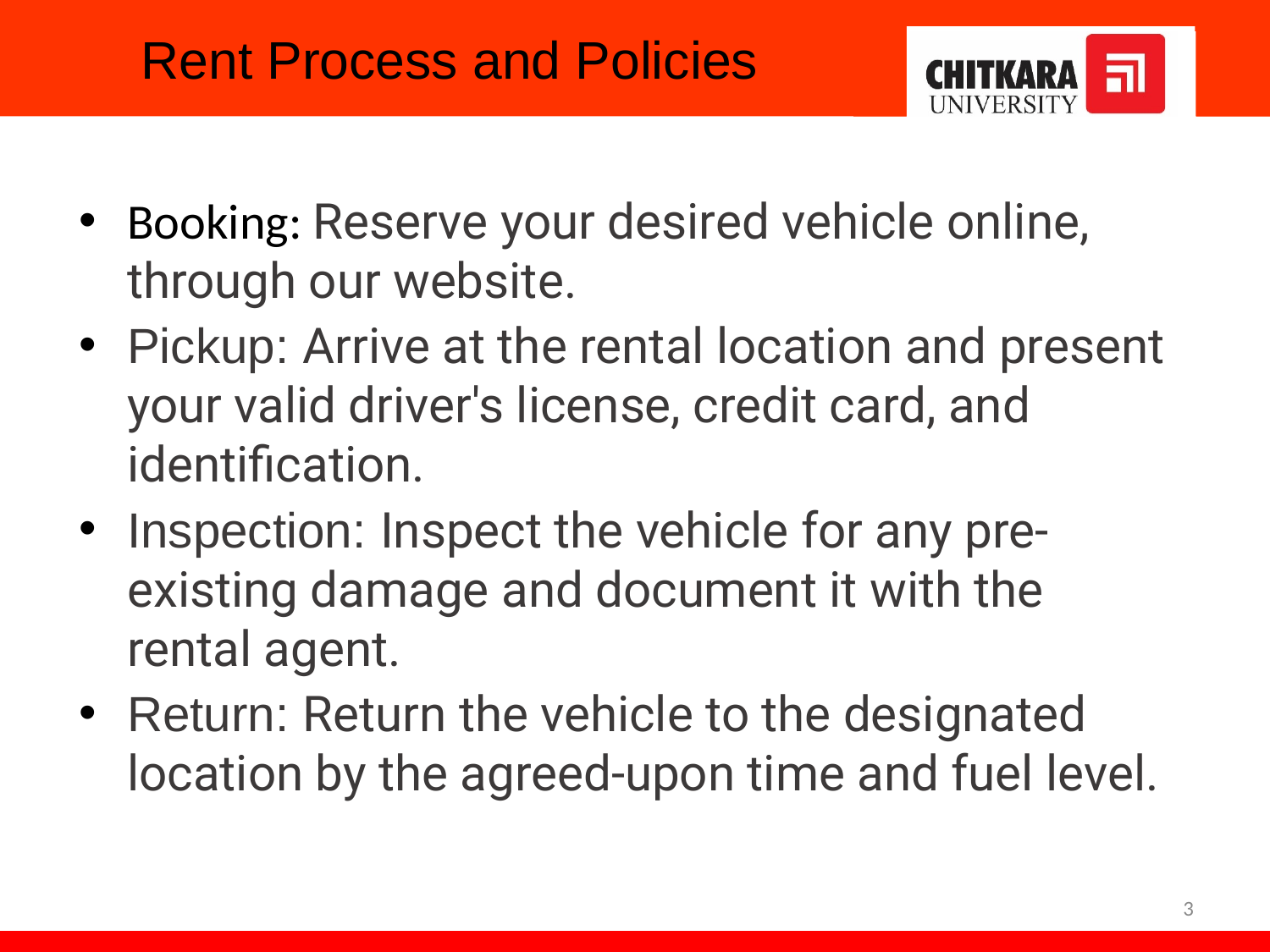

# Rent Process and Policies
Booking: Reserve your desired vehicle online, through our website.
Pickup: Arrive at the rental location and present your valid driver's license, credit card, and identification.
Inspection: Inspect the vehicle for any pre-existing damage and document it with the rental agent.
Return: Return the vehicle to the designated location by the agreed-upon time and fuel level.

3